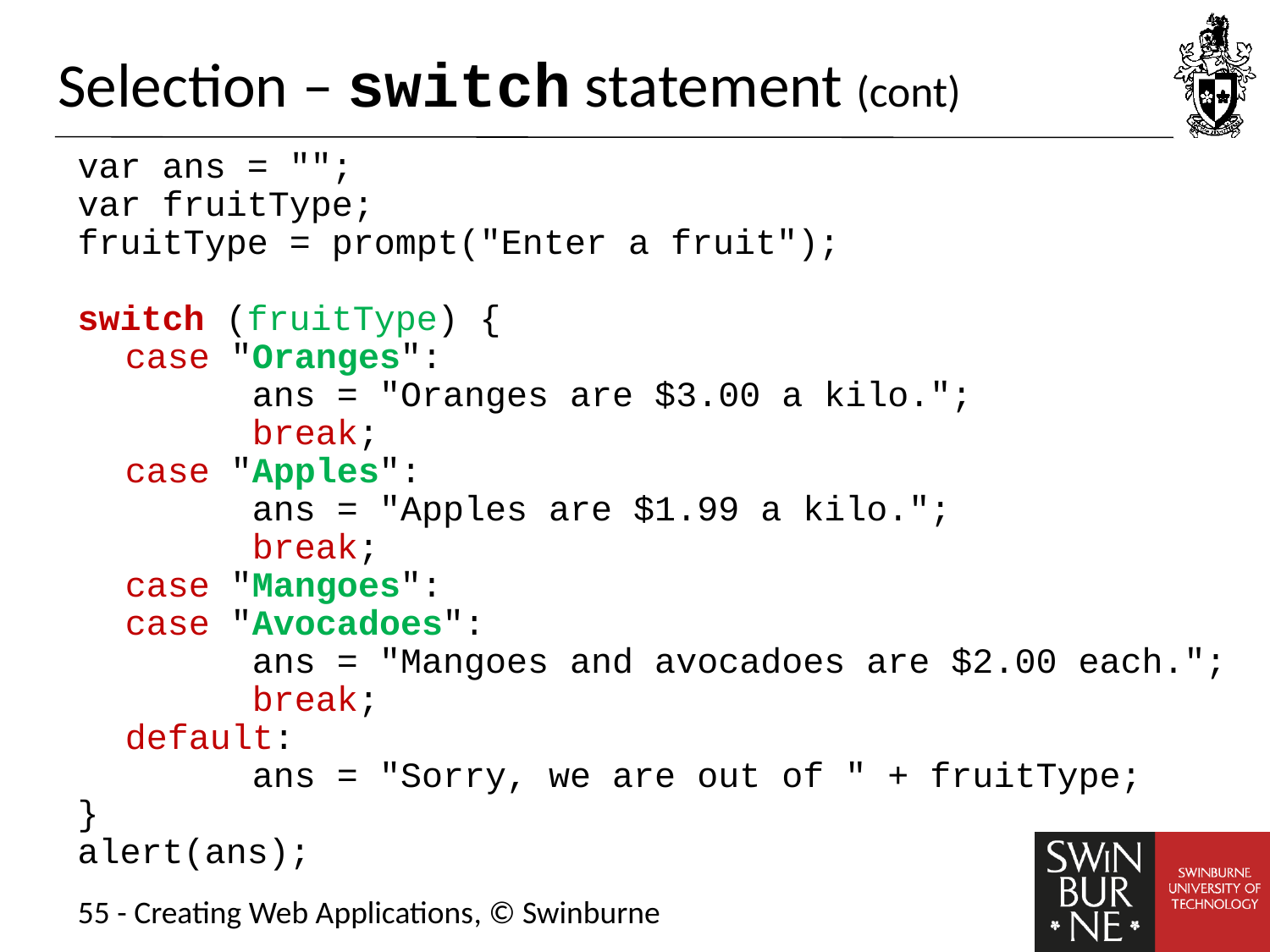

# Selection – switch statement (cont)
var ans = "";
var fruitType;
fruitType = prompt("Enter a fruit");

switch (fruitType) {
	case "Oranges":
		ans = "Oranges are $3.00 a kilo.";
		break;
	case "Apples":
		ans = "Apples are $1.99 a kilo.";
		break;
	case "Mangoes":
	case "Avocadoes":
		ans = "Mangoes and avocadoes are $2.00 each.";
		break;
	default:
		ans = "Sorry, we are out of " + fruitType;
}
alert(ans);